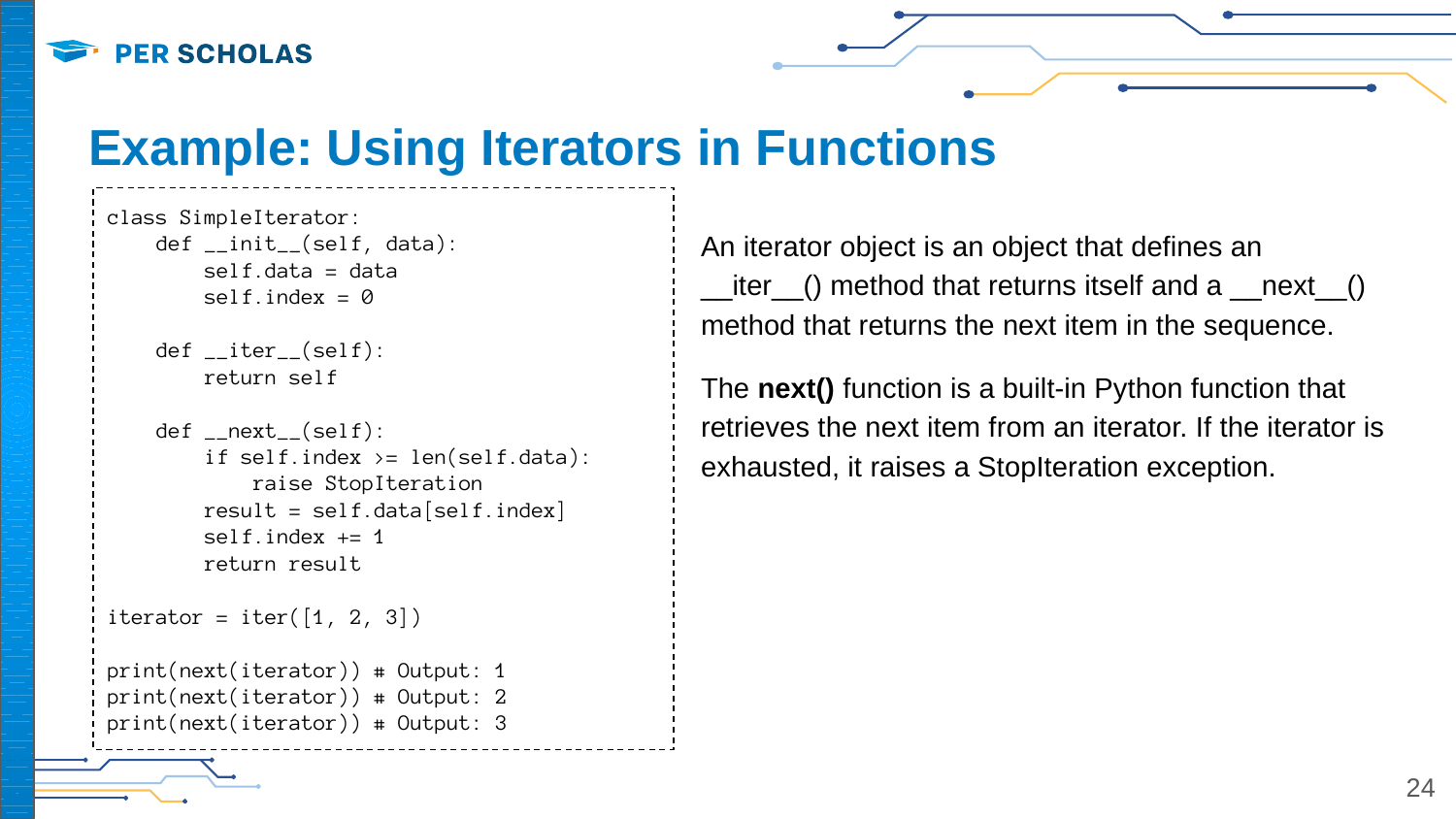

# Example: Using Iterators in Functions
class SimpleIterator:
    def __init__(self, data):
        self.data = data
        self.index = 0

    def __iter__(self):
        return self

    def __next__(self):
        if self.index >= len(self.data):
            raise StopIteration
        result = self.data[self.index]
        self.index += 1
        return result

iterator = iter([1, 2, 3])

print(next(iterator)) # Output: 1
print(next(iterator)) # Output: 2
print(next(iterator)) # Output: 3
An iterator object is an object that defines an __iter__() method that returns itself and a __next__() method that returns the next item in the sequence.
The next() function is a built-in Python function that retrieves the next item from an iterator. If the iterator is exhausted, it raises a StopIteration exception.
24